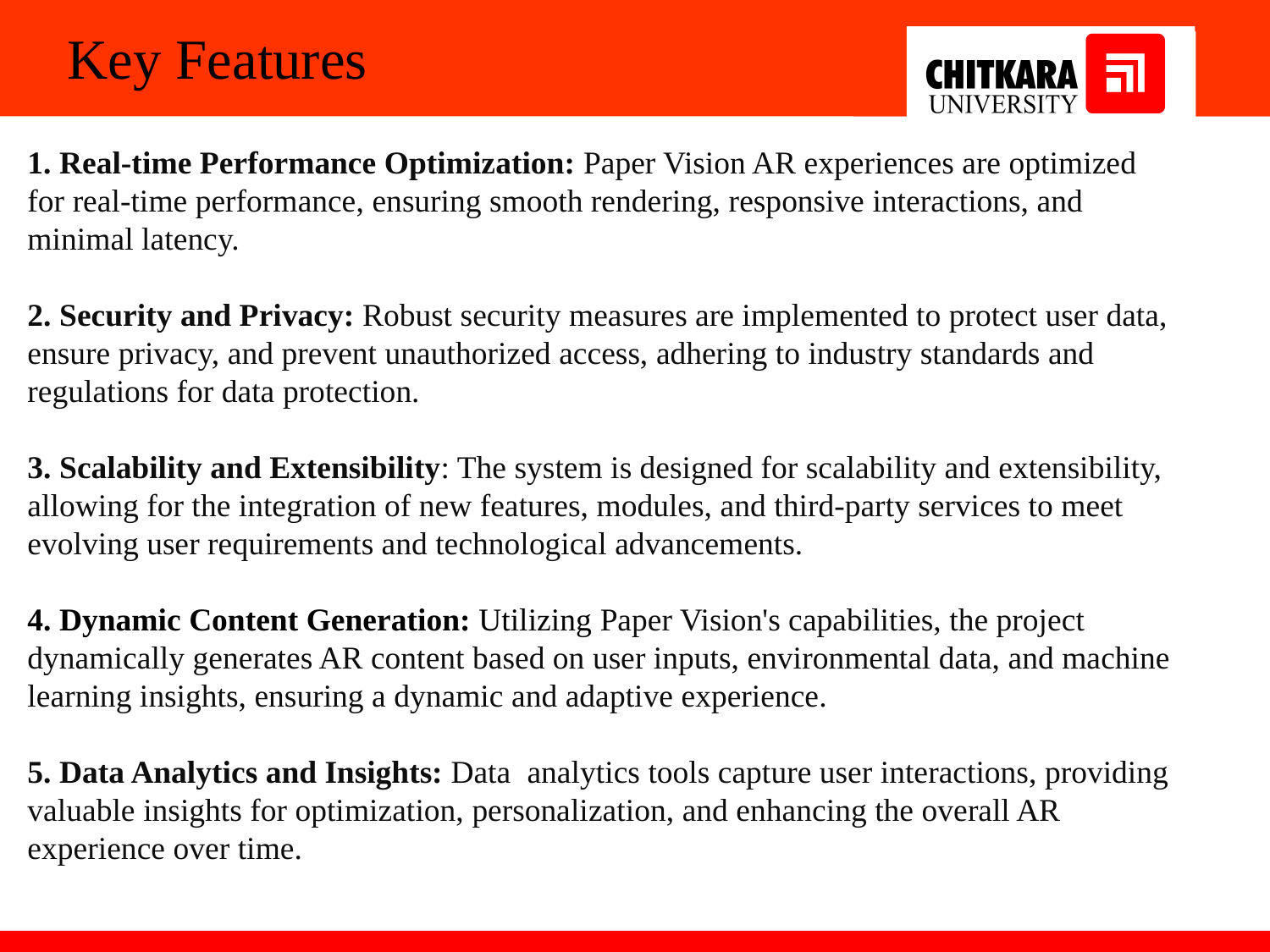

Key Features
1. Real-time Performance Optimization: Paper Vision AR experiences are optimized for real-time performance, ensuring smooth rendering, responsive interactions, and minimal latency.

2. Security and Privacy: Robust security measures are implemented to protect user data, ensure privacy, and prevent unauthorized access, adhering to industry standards and regulations for data protection.

3. Scalability and Extensibility: The system is designed for scalability and extensibility, allowing for the integration of new features, modules, and third-party services to meet evolving user requirements and technological advancements.

4. Dynamic Content Generation: Utilizing Paper Vision's capabilities, the project dynamically generates AR content based on user inputs, environmental data, and machine learning insights, ensuring a dynamic and adaptive experience.

5. Data Analytics and Insights: Data  analytics tools capture user interactions, providing valuable insights for optimization, personalization, and enhancing the overall AR experience over time.